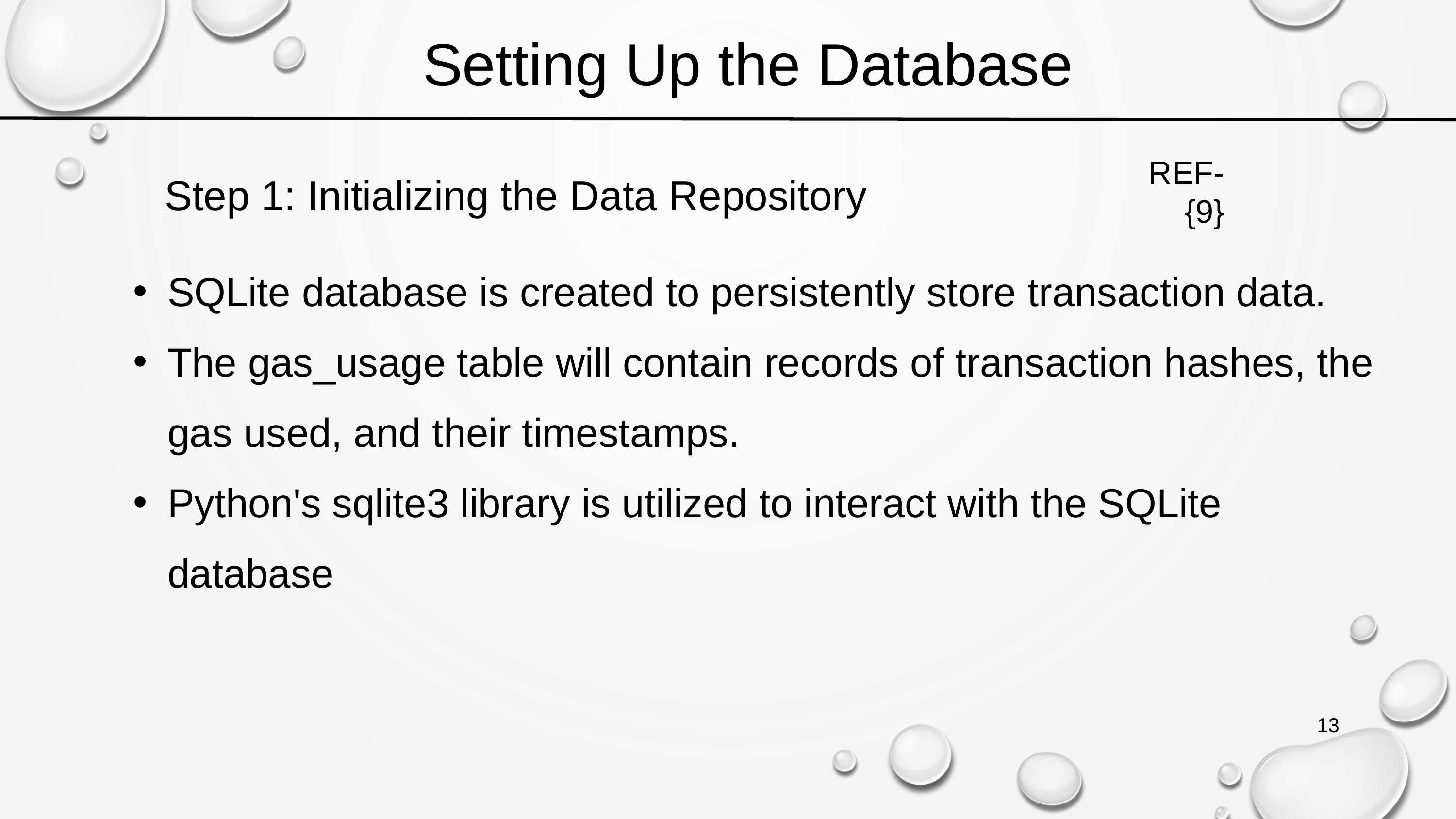

Setting Up the Database

Step 1: Initializing the Data Repository
REF-{9}
SQLite database is created to persistently store transaction data.
The gas_usage table will contain records of transaction hashes, the gas used, and their timestamps.
Python's sqlite3 library is utilized to interact with the SQLite database
13